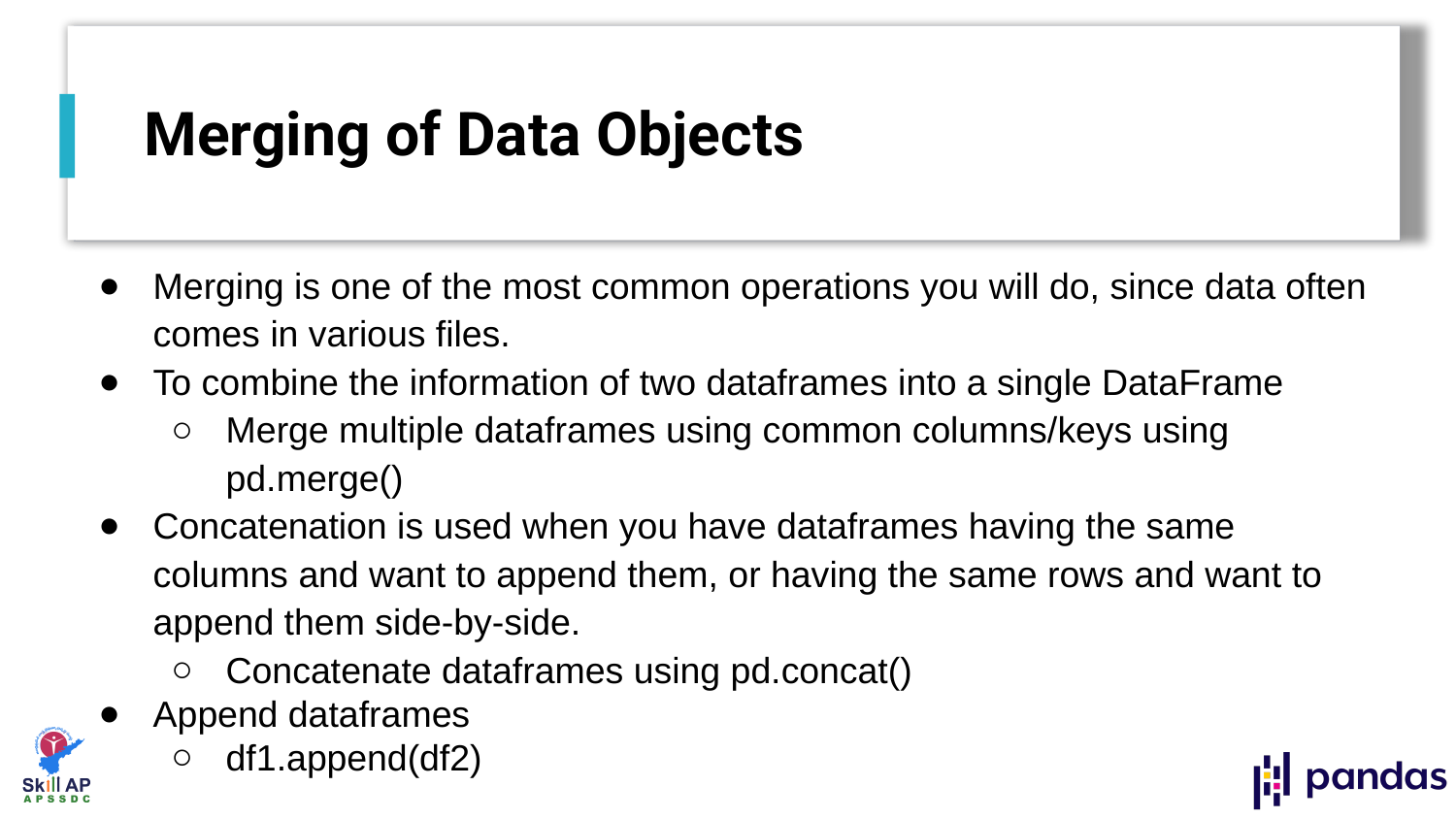

# Merging of Data Objects
Merging is one of the most common operations you will do, since data often comes in various files.
To combine the information of two dataframes into a single DataFrame
Merge multiple dataframes using common columns/keys using pd.merge()
Concatenation is used when you have dataframes having the same columns and want to append them, or having the same rows and want to append them side-by-side.
Concatenate dataframes using pd.concat()
Append dataframes
df1.append(df2)